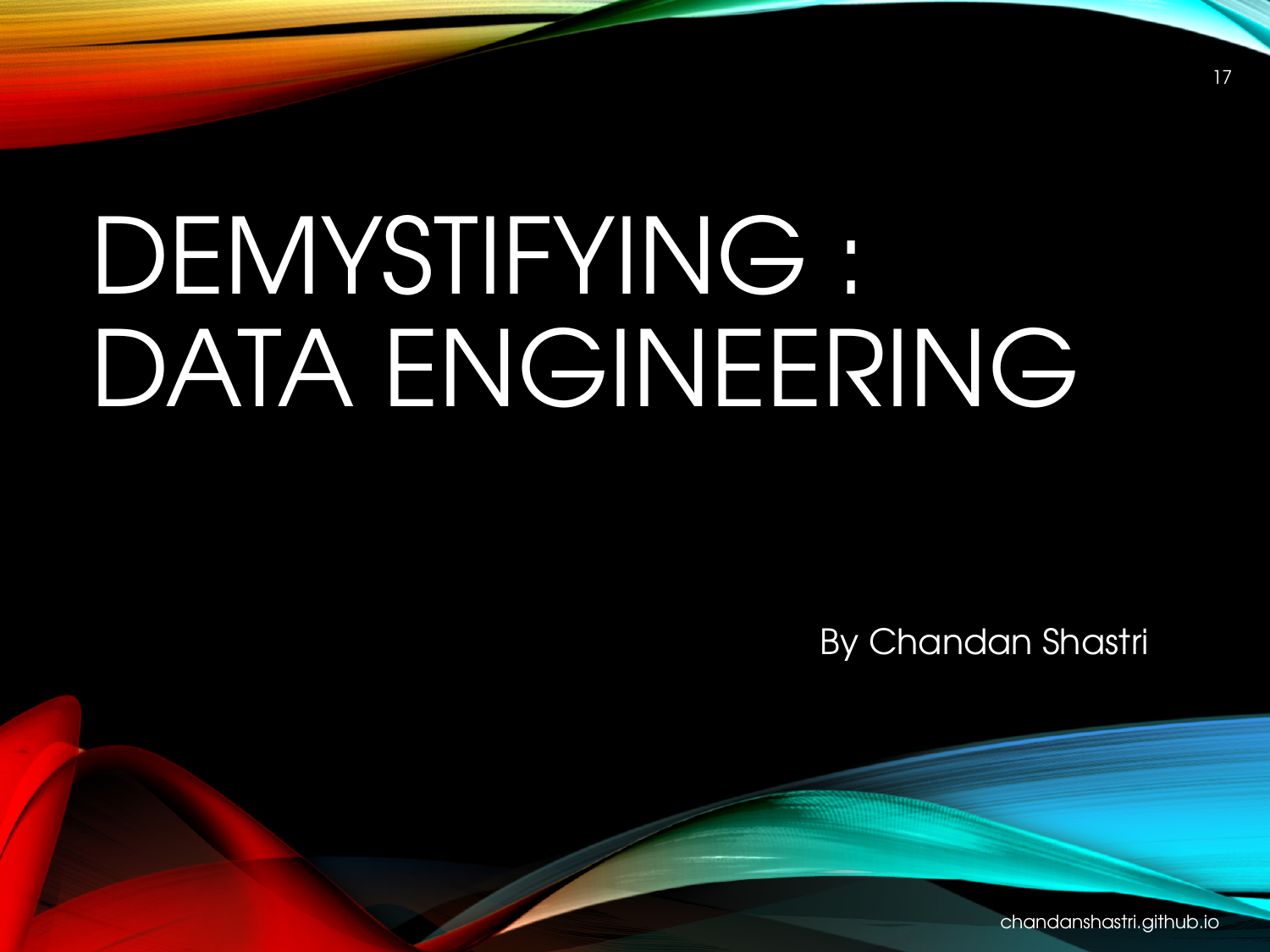

17
# Demystifying : Data Engineering
By Chandan Shastri
chandanshastri.github.io